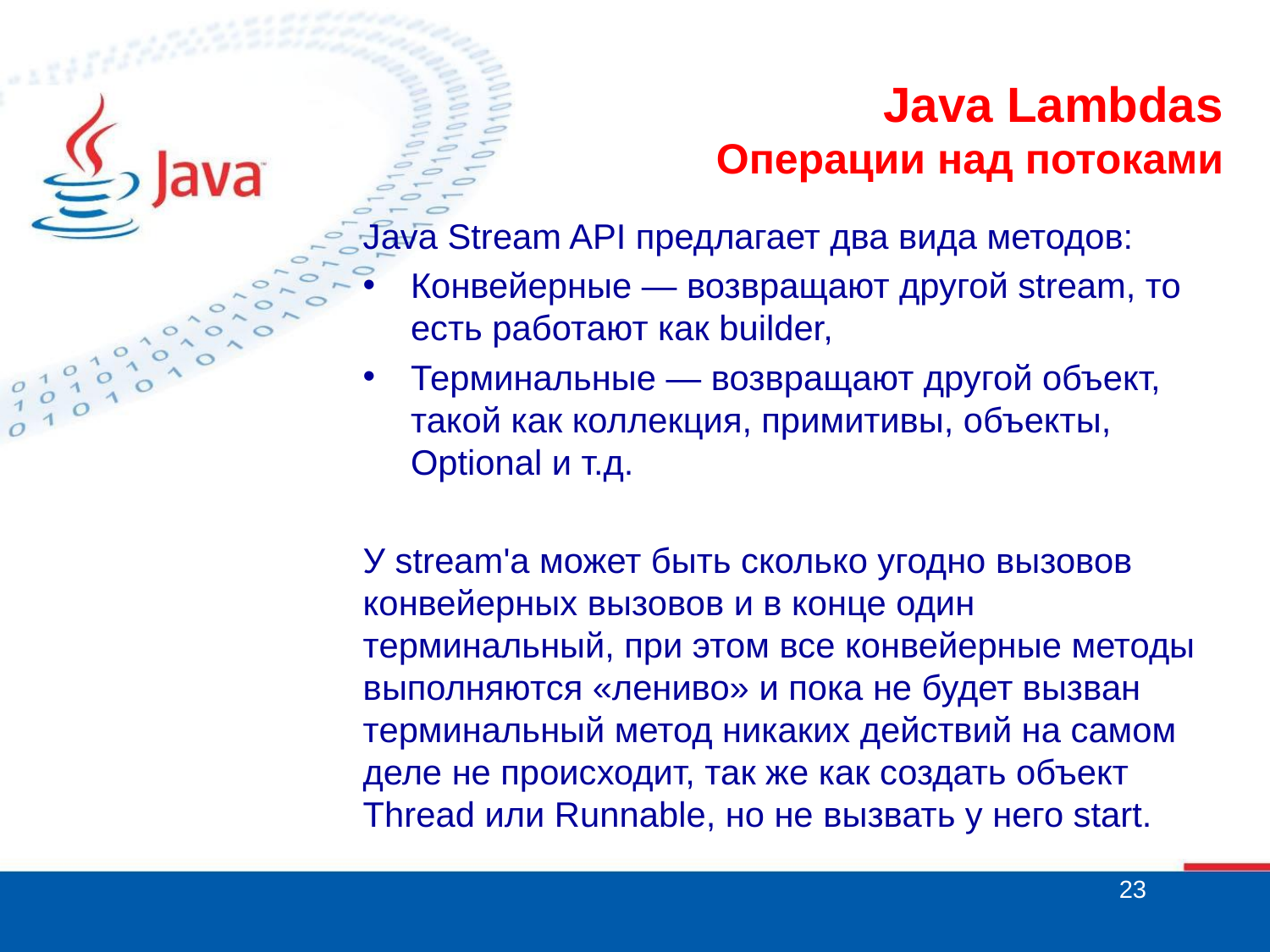

# Java Lambdas Операции над потоками
Java Stream API предлагает два вида методов:
Конвейерные — возвращают другой stream, то есть работают как builder,
Терминальные — возвращают другой объект, такой как коллекция, примитивы, объекты, Optional и т.д.

У stream'a может быть сколько угодно вызовов конвейерных вызовов и в конце один терминальный, при этом все конвейерные методы выполняются «лениво» и пока не будет вызван терминальный метод никаких действий на самом деле не происходит, так же как создать объект Thread или Runnable, но не вызвать у него start.

23